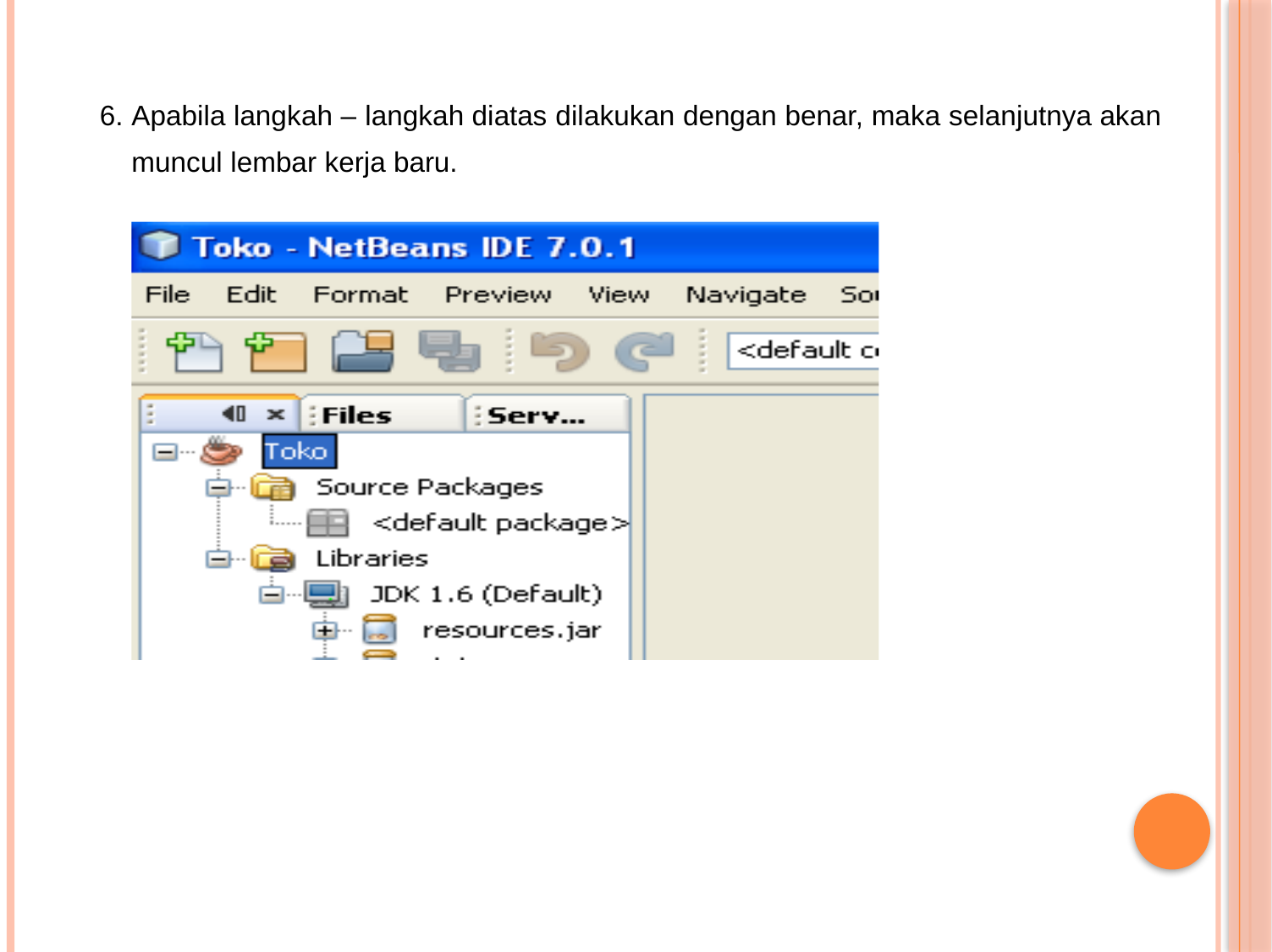

6. Apabila langkah – langkah diatas dilakukan dengan benar, maka selanjutnya akan
muncul lembar kerja baru.